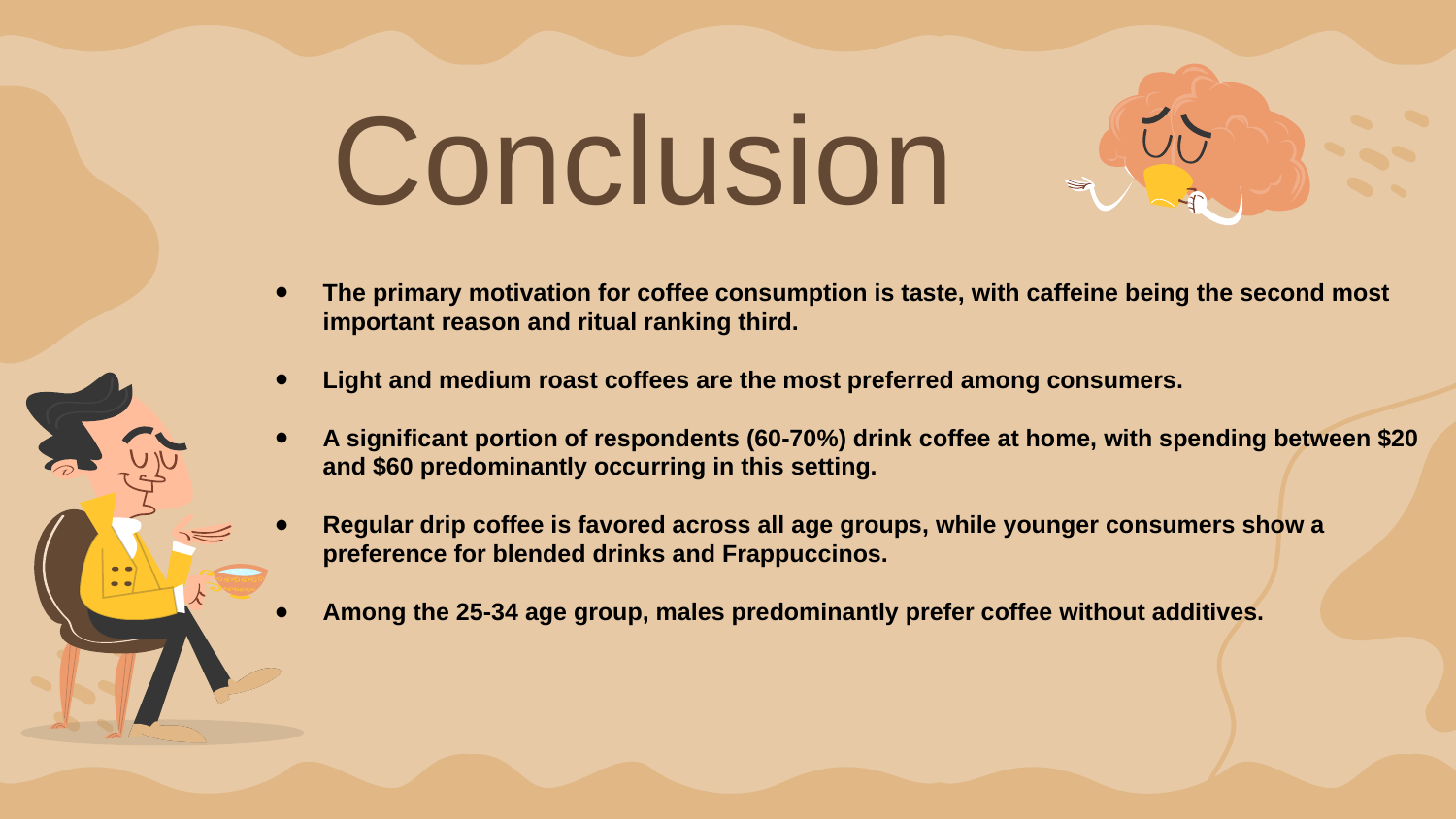

# Conclusion
The primary motivation for coffee consumption is taste, with caffeine being the second most important reason and ritual ranking third.

Light and medium roast coffees are the most preferred among consumers.

A significant portion of respondents (60-70%) drink coffee at home, with spending between $20 and $60 predominantly occurring in this setting.

Regular drip coffee is favored across all age groups, while younger consumers show a preference for blended drinks and Frappuccinos.

Among the 25-34 age group, males predominantly prefer coffee without additives.